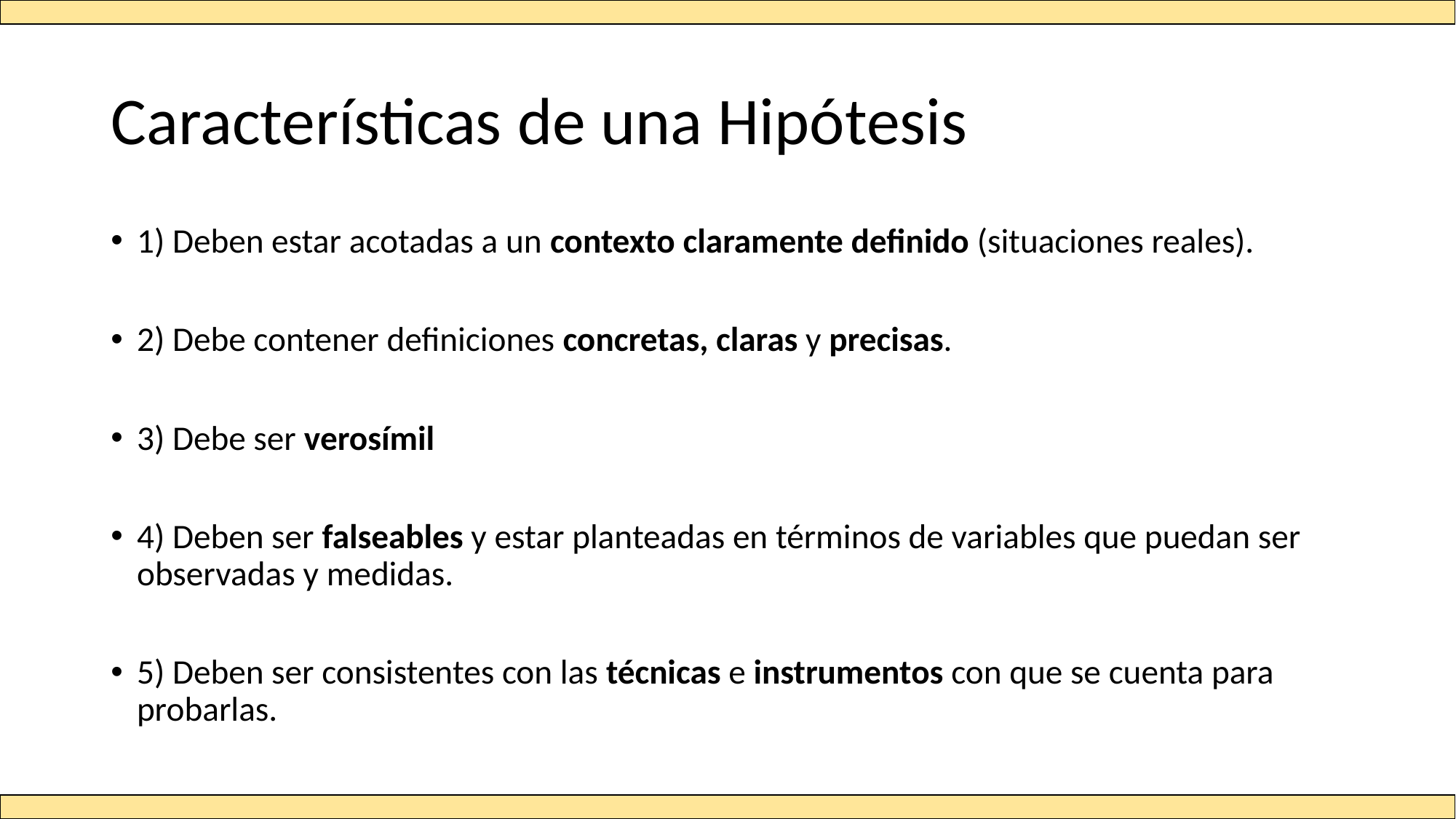

# Características de una Hipótesis
1) Deben estar acotadas a un contexto claramente definido (situaciones reales).

2) Debe contener definiciones concretas, claras y precisas.

3) Debe ser verosímil

4) Deben ser falseables y estar planteadas en términos de variables que puedan ser observadas y medidas.

5) Deben ser consistentes con las técnicas e instrumentos con que se cuenta para probarlas.